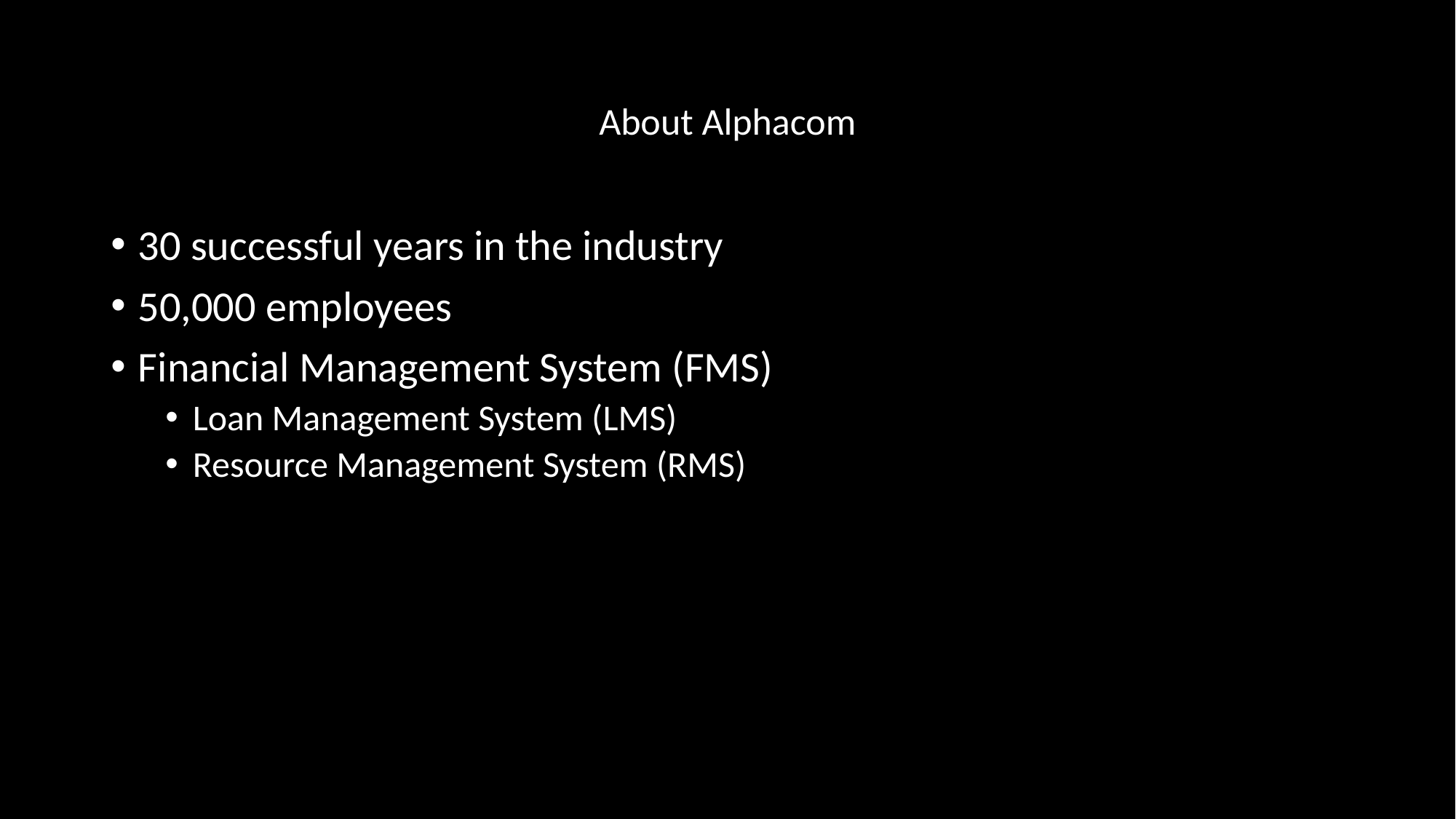

# About Alphacom
30 successful years in the industry
50,000 employees
Financial Management System (FMS)
Loan Management System (LMS)
Resource Management System (RMS)